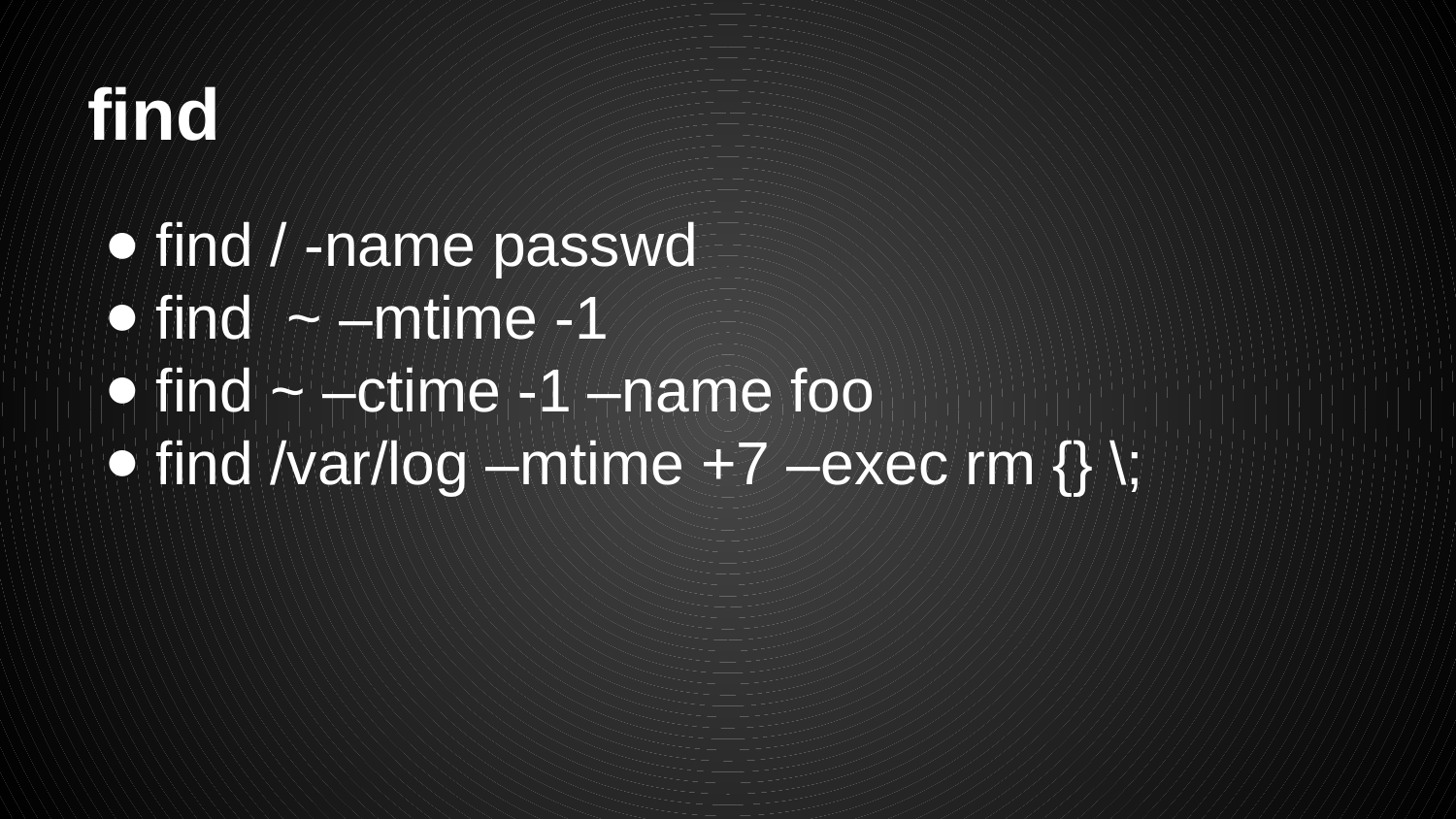

# find
find / -name passwd
find  ~ –mtime -1
find ~ –ctime -1 –name foo
find /var/log –mtime +7 –exec rm {} \;